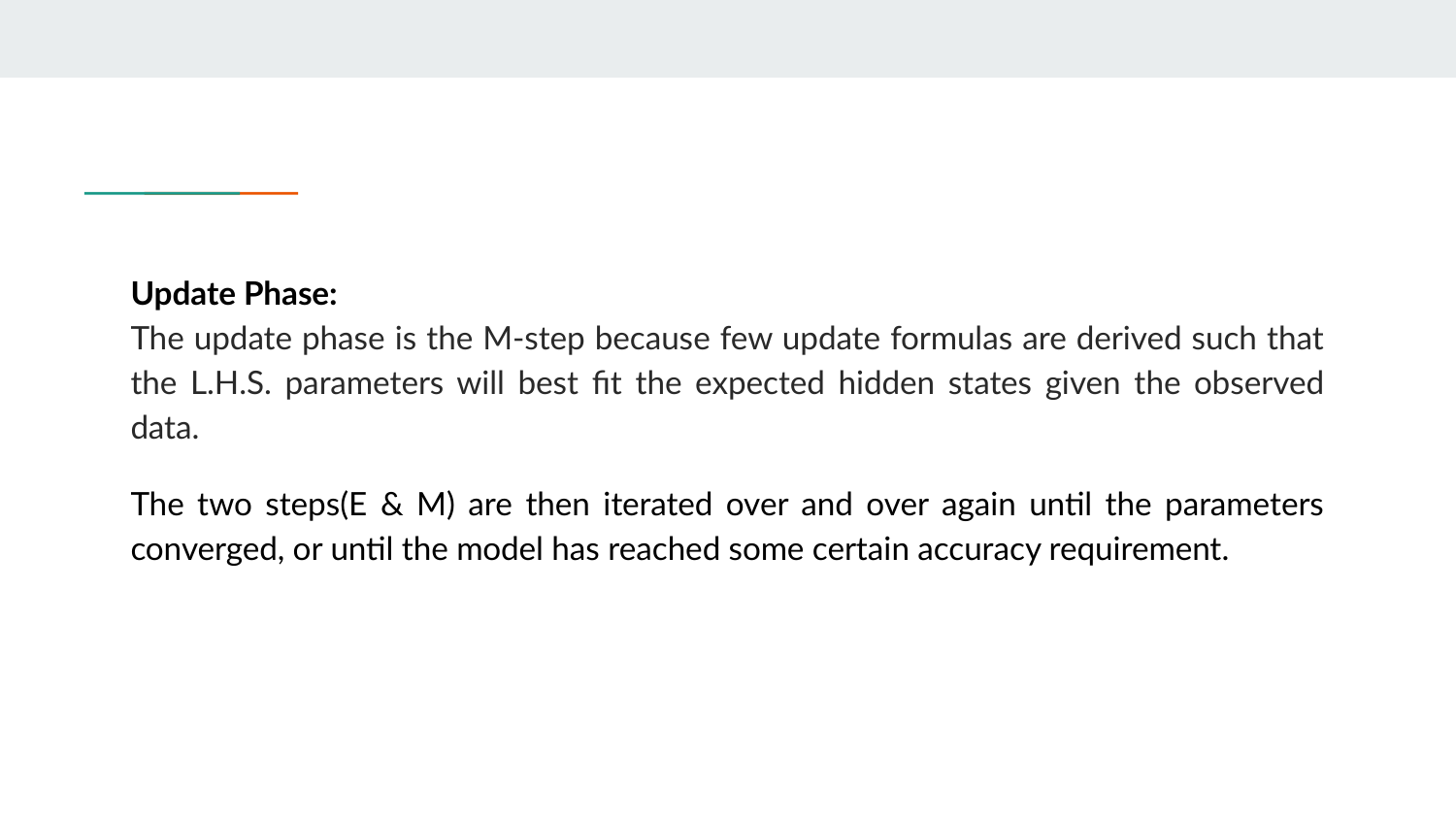

#
Update Phase:
The update phase is the M-step because few update formulas are derived such that the L.H.S. parameters will best fit the expected hidden states given the observed data.
The two steps(E & M) are then iterated over and over again until the parameters converged, or until the model has reached some certain accuracy requirement.